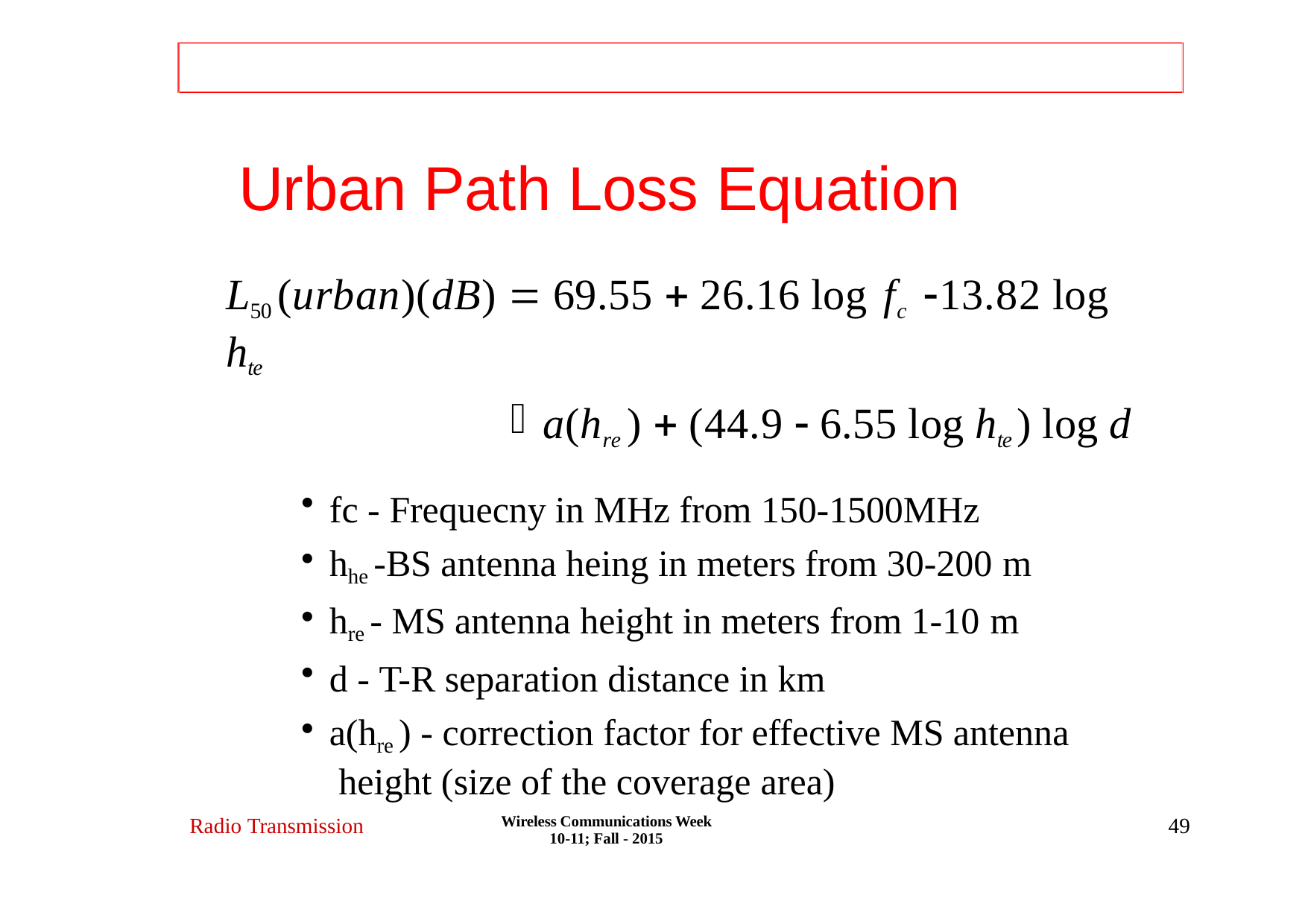

# Urban Path Loss Equation
L50 (urban)(dB) = 69.55 + 26.16 log fc −13.82 log hte
a(hre ) + (44.9 − 6.55 log hte ) log d
fc - Frequecny in MHz from 150-1500MHz
hhe -BS antenna heing in meters from 30-200 m
hre - MS antenna height in meters from 1-10 m
d - T-R separation distance in km
a(hre ) - correction factor for effective MS antenna  height (size of the coverage area)

Wireless Communications Week 10-11; Fall - 2015
Radio Transmission
49